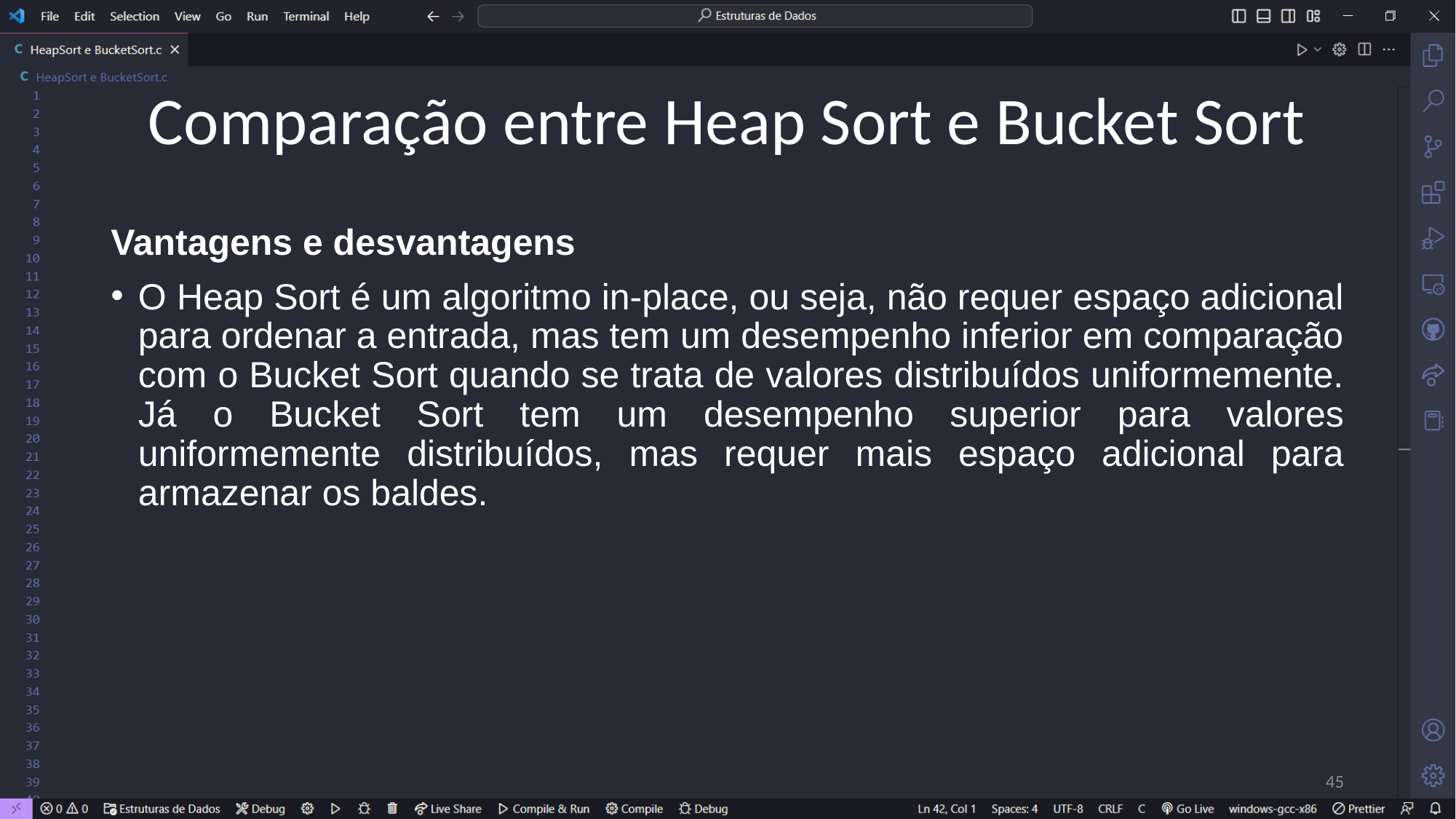

# Comparação entre Heap Sort e Bucket Sort
Vantagens e desvantagens
O Heap Sort é um algoritmo in-place, ou seja, não requer espaço adicional para ordenar a entrada, mas tem um desempenho inferior em comparação com o Bucket Sort quando se trata de valores distribuídos uniformemente. Já o Bucket Sort tem um desempenho superior para valores uniformemente distribuídos, mas requer mais espaço adicional para armazenar os baldes.
45